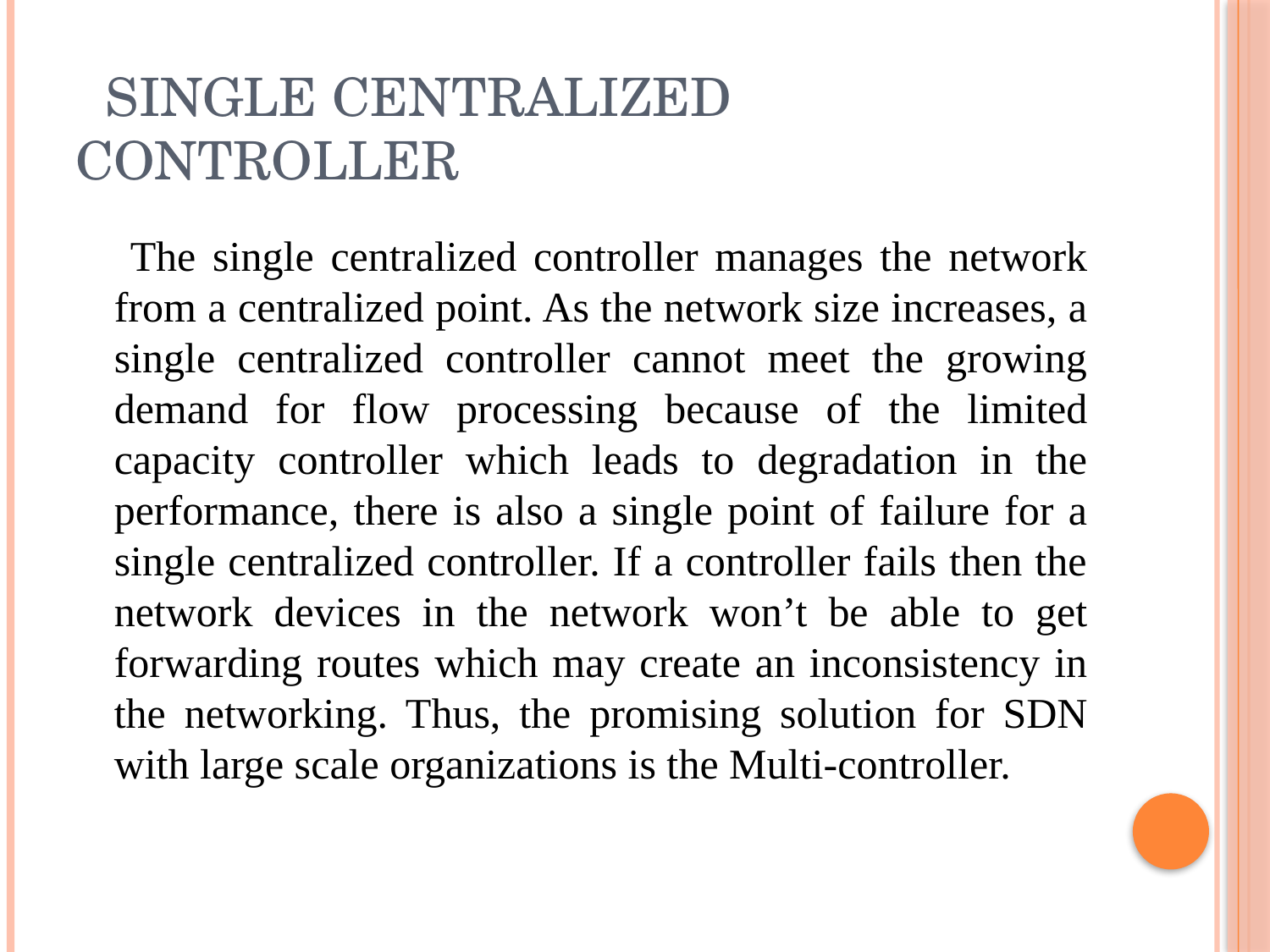

# Single centralized controller
   The single centralized controller manages the network from a centralized point. As the network size increases, a single centralized controller cannot meet the growing demand for flow processing because of the limited capacity controller which leads to degradation in the performance, there is also a single point of failure for a single centralized controller. If a controller fails then the network devices in the network won’t be able to get forwarding routes which may create an inconsistency in the networking. Thus, the promising solution for SDN with large scale organizations is the Multi-controller.